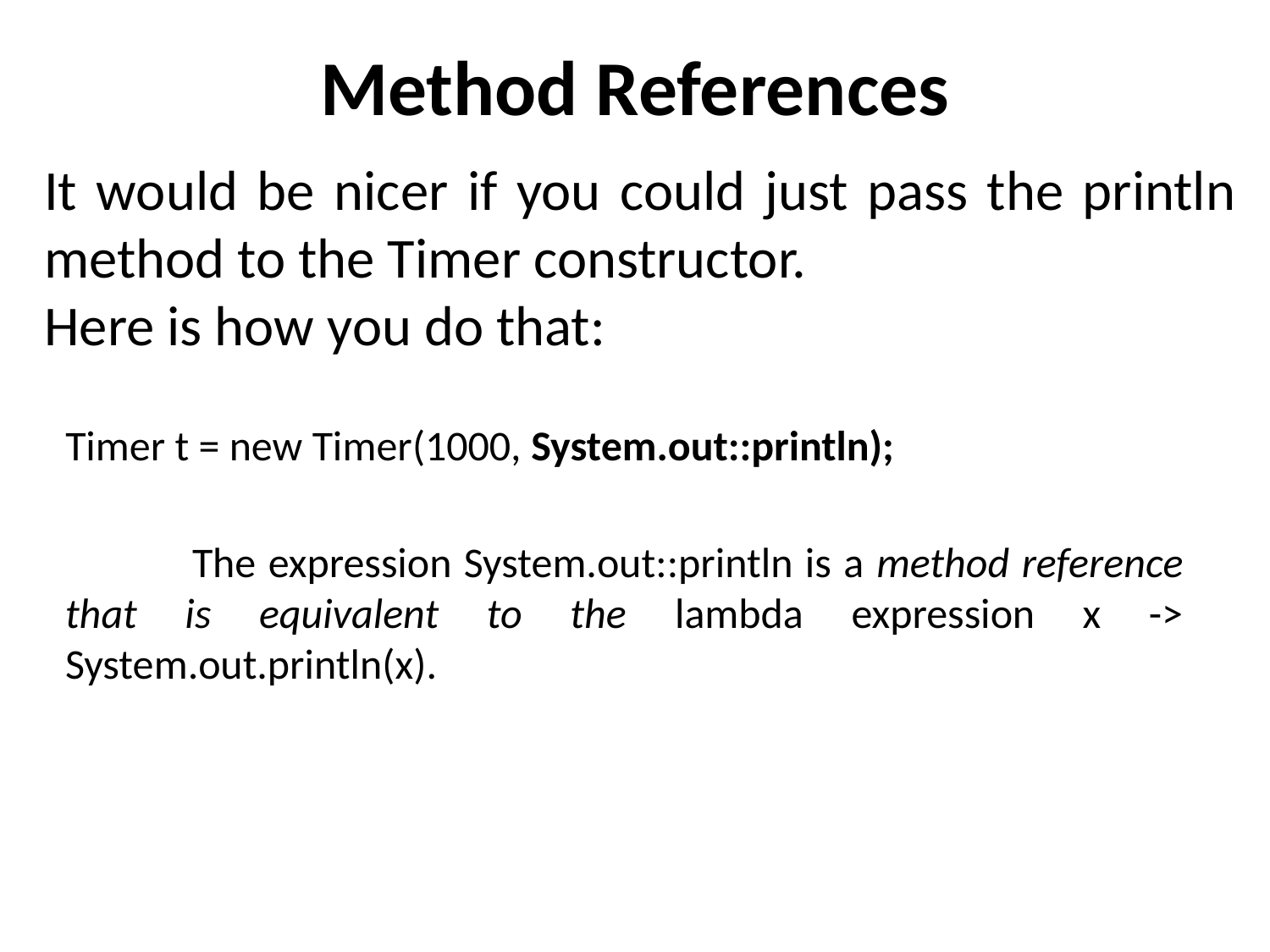

# Method References
It would be nicer if you could just pass the println method to the Timer constructor.
Here is how you do that:
Timer t = new Timer(1000, System.out::println);
	The expression System.out::println is a method reference that is equivalent to the lambda expression x -> System.out.println(x).